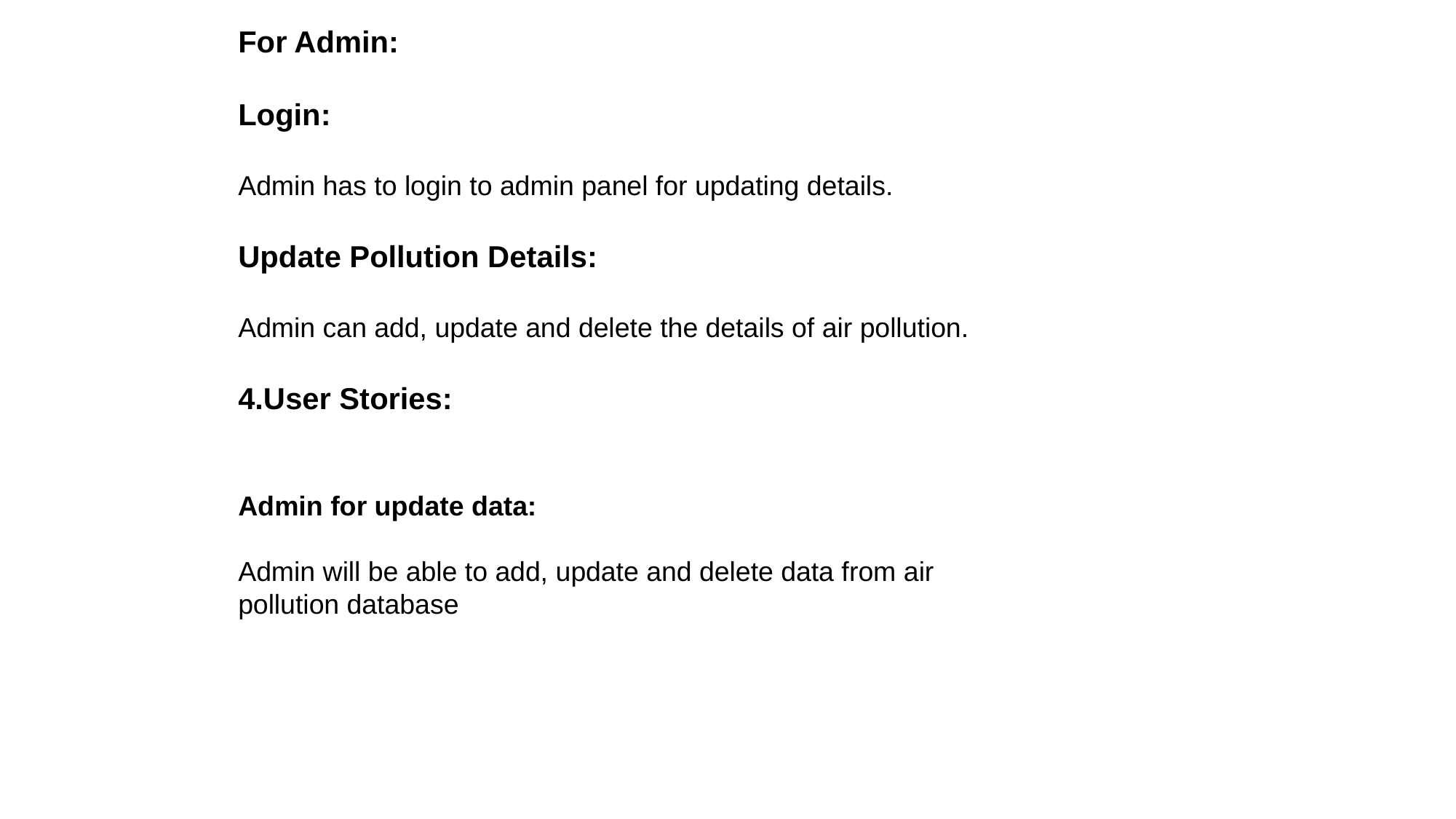

For Admin:

Login:

Admin has to login to admin panel for updating details.

Update Pollution Details:

Admin can add, update and delete the details of air pollution.

4.User Stories:

Admin for update data:

Admin will be able to add, update and delete data from air
pollution database